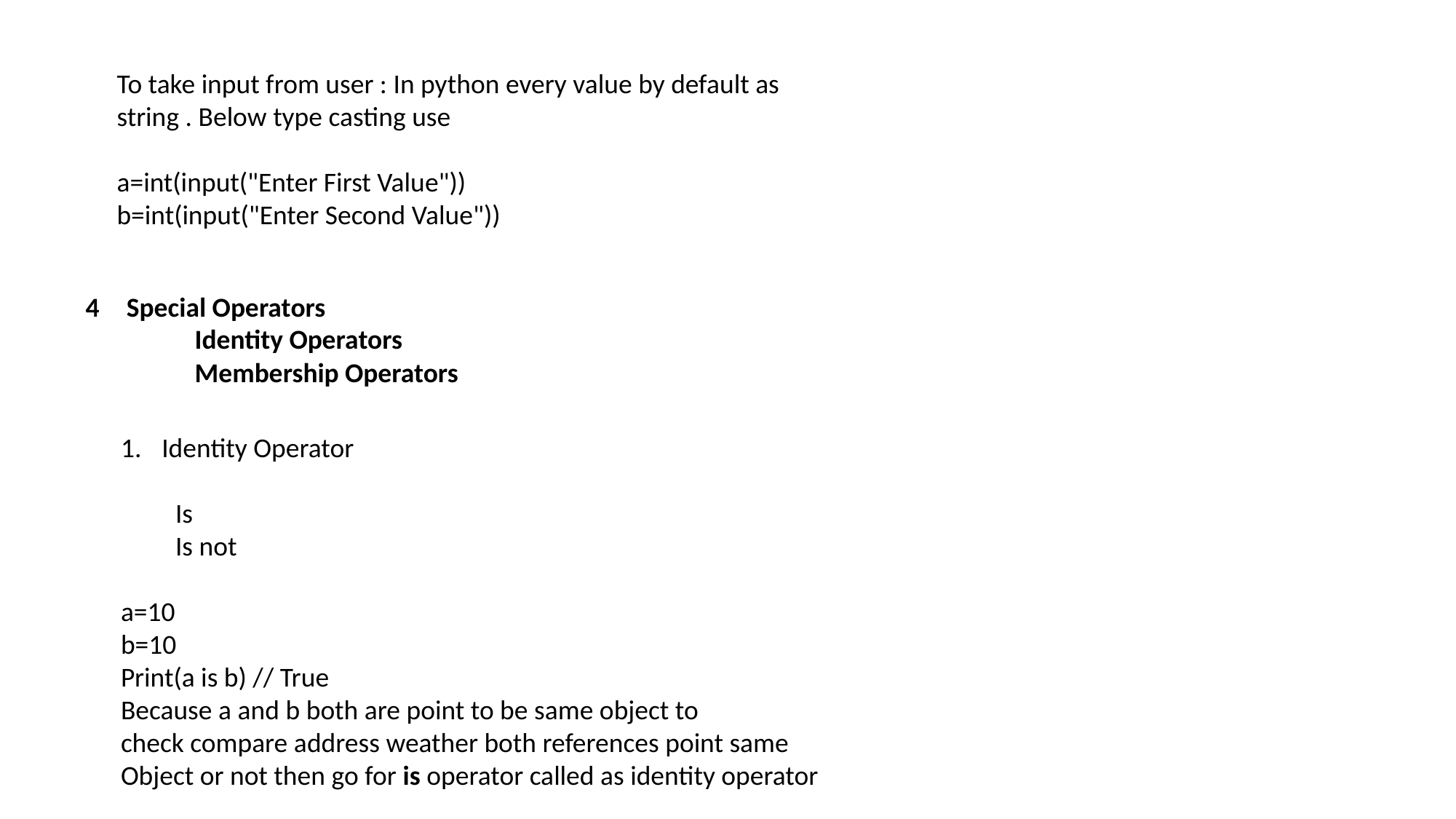

To take input from user : In python every value by default as string . Below type casting use

a=int(input("Enter First Value"))
b=int(input("Enter Second Value"))

Special Operators
	Identity Operators
	Membership Operators
Identity Operator

Is
Is not

a=10
b=10
Print(a is b) // True
Because a and b both are point to be same object to
check compare address weather both references point same
Object or not then go for is operator called as identity operator